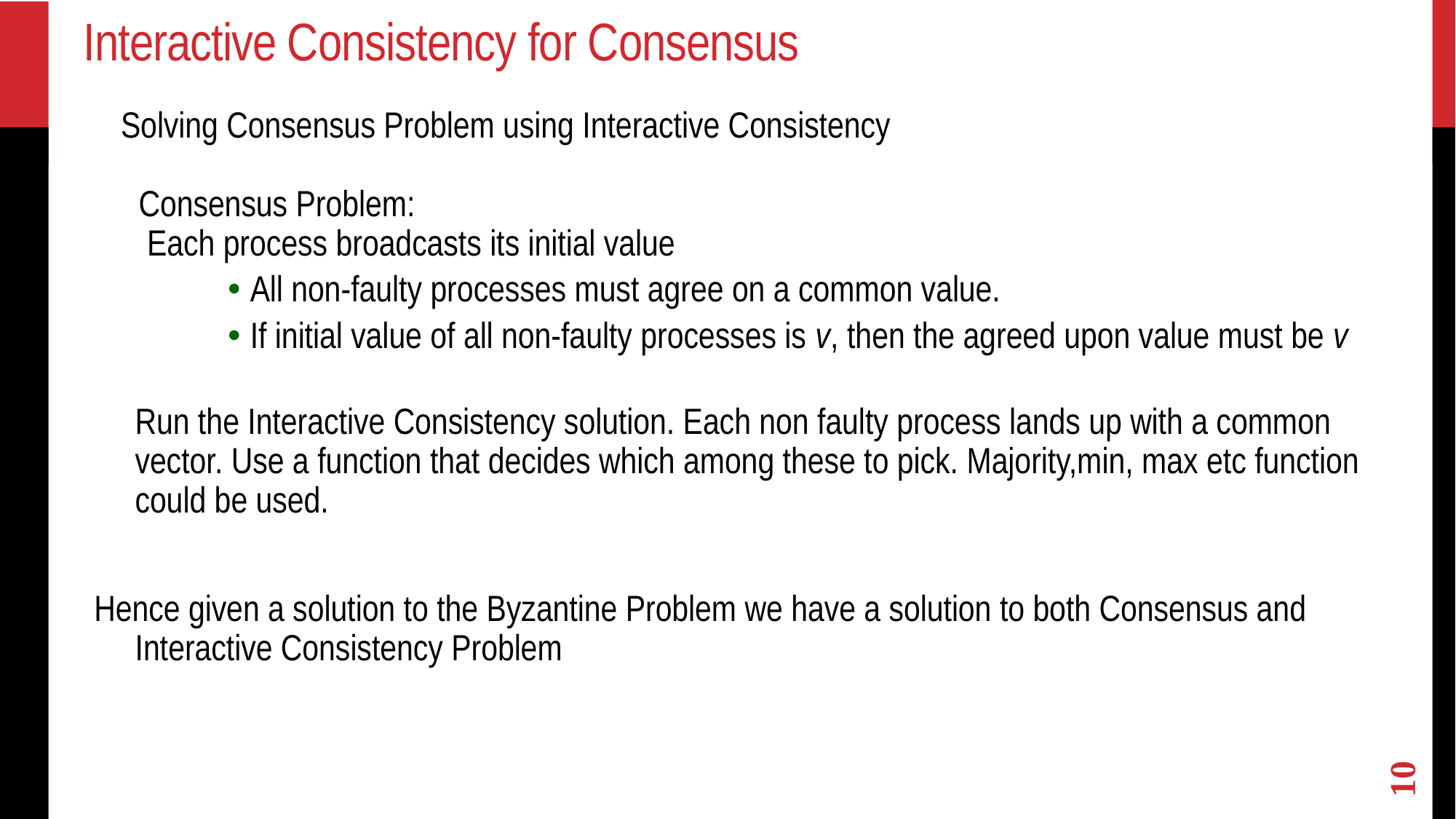

# Interactive Consistency for Consensus
Solving Consensus Problem using Interactive Consistency
Consensus Problem:
 Each process broadcasts its initial value
All non-faulty processes must agree on a common value.
If initial value of all non-faulty processes is v, then the agreed upon value must be v
Run the Interactive Consistency solution. Each non faulty process lands up with a common vector. Use a function that decides which among these to pick. Majority,min, max etc function could be used.

Hence given a solution to the Byzantine Problem we have a solution to both Consensus and Interactive Consistency Problem
10